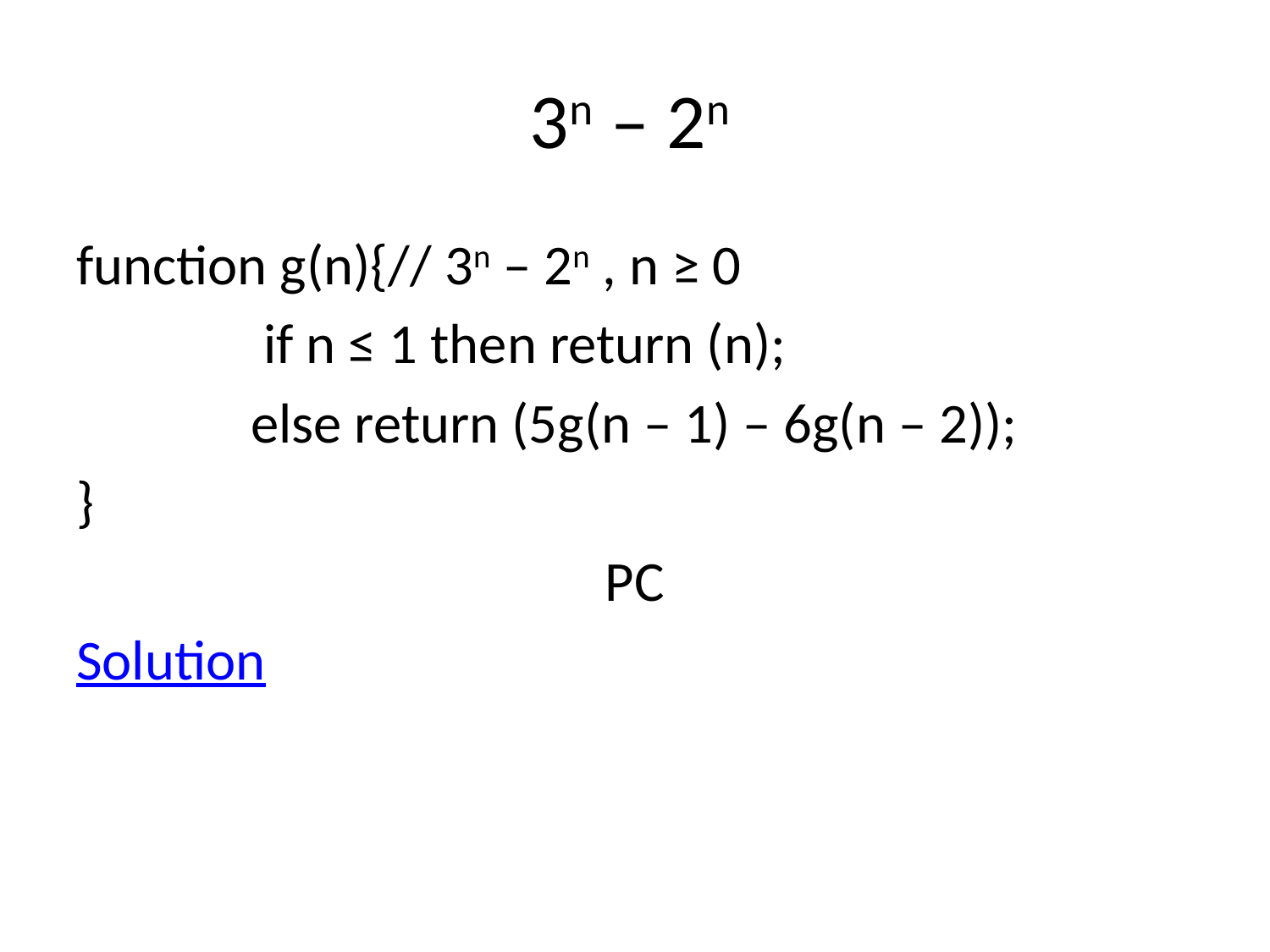

# 3n – 2n
function g(n){// 3n – 2n , n ≥ 0
		 if n ≤ 1 then return (n);
		else return (5g(n – 1) – 6g(n – 2));
}
PC
Solution